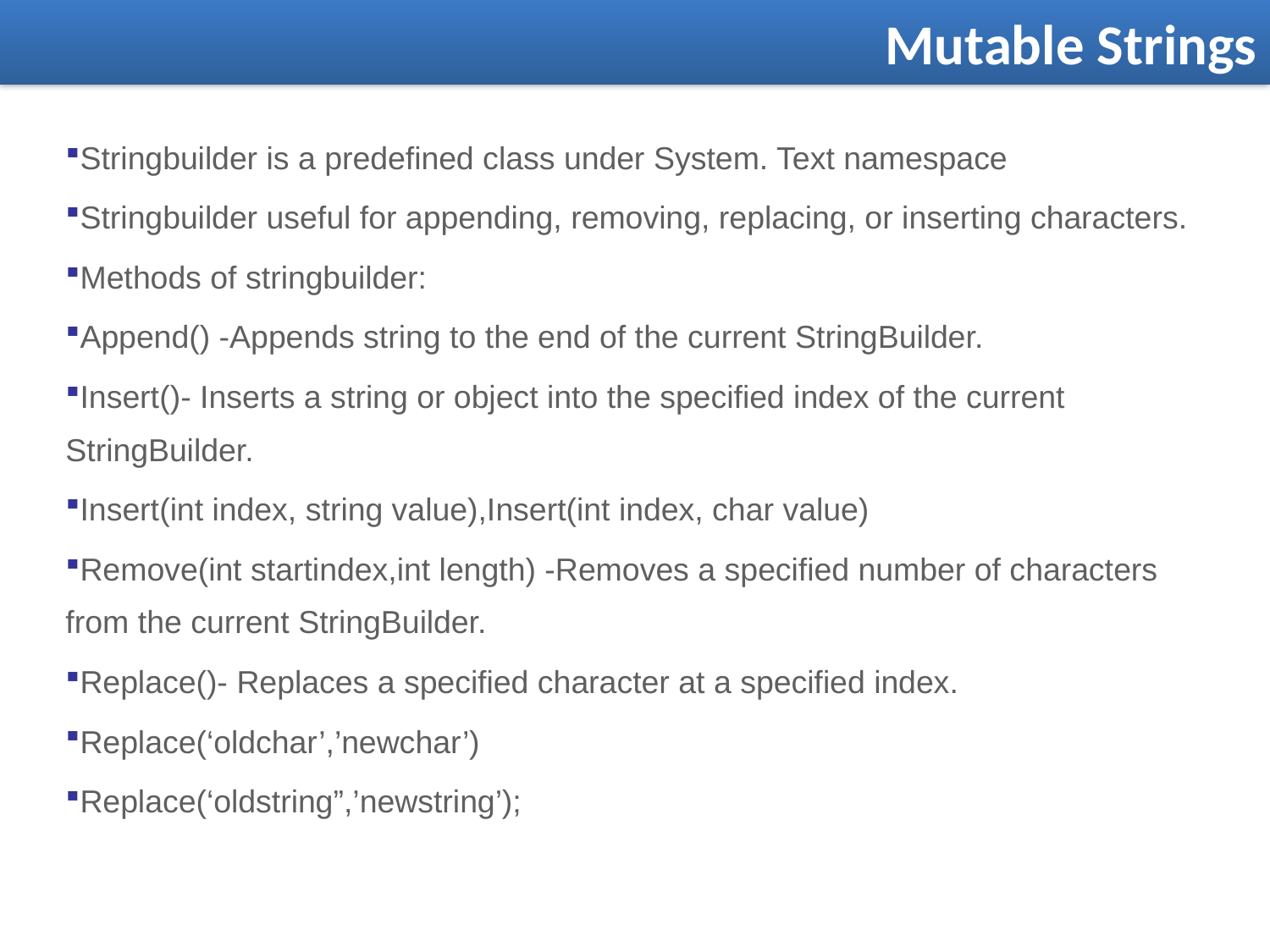

Mutable Strings
Stringbuilder is a predefined class under System. Text namespace
Stringbuilder useful for appending, removing, replacing, or inserting characters.
Methods of stringbuilder:
Append() -Appends string to the end of the current StringBuilder.
Insert()- Inserts a string or object into the specified index of the current StringBuilder.
Insert(int index, string value),Insert(int index, char value)
Remove(int startindex,int length) -Removes a specified number of characters from the current StringBuilder.
Replace()- Replaces a specified character at a specified index.
Replace(‘oldchar’,’newchar’)
Replace(‘oldstring”,’newstring’);